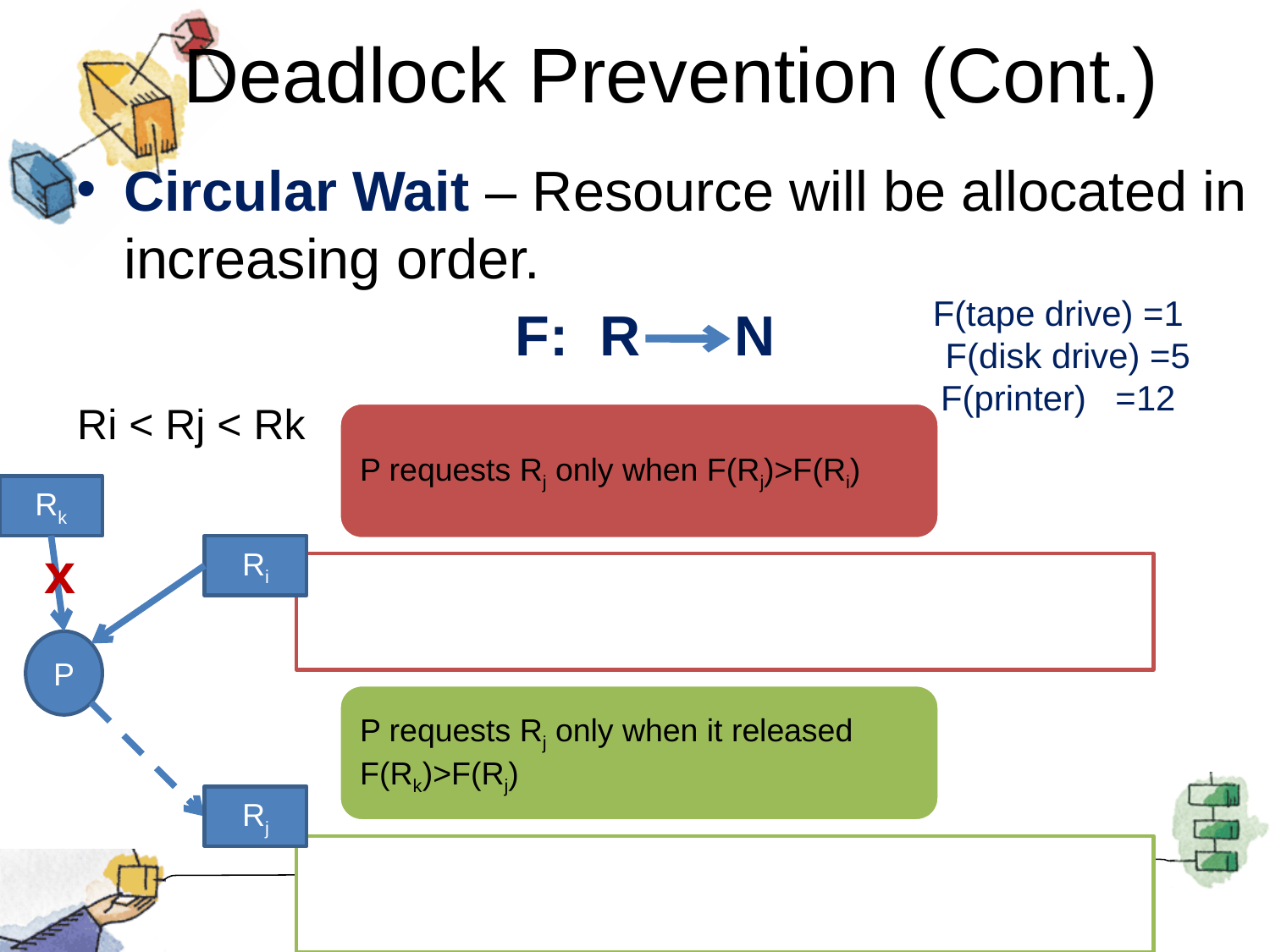

Deadlock Prevention (Cont.)
Circular Wait – Resource will be allocated in increasing order.

F:  R      N
F(tape drive) =1
  F(disk drive) =5
F(printer)   =12

P requests Rj only when F(Rj)>F(Ri)
P requests Rj only when it released F(Rk)>F(Rj)
Ri < Rj < Rk
Rk
Ri
x
P
Rj